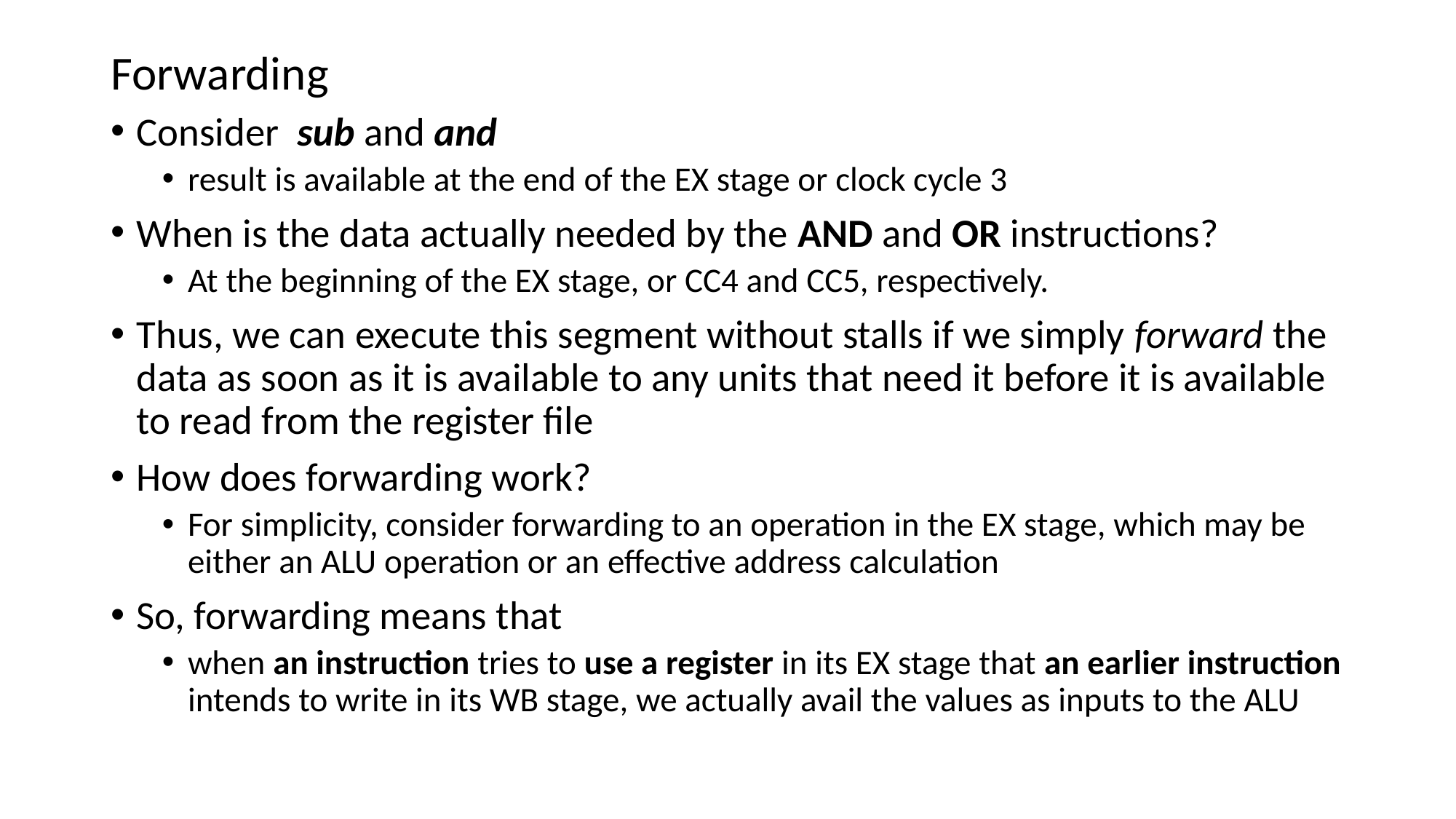

# Forwarding
Consider  sub and and
result is available at the end of the EX stage or clock cycle 3
When is the data actually needed by the AND and OR instructions?
At the beginning of the EX stage, or CC4 and CC5, respectively.
Thus, we can execute this segment without stalls if we simply forward the data as soon as it is available to any units that need it before it is available to read from the register file
How does forwarding work?
For simplicity, consider forwarding to an operation in the EX stage, which may be either an ALU operation or an effective address calculation
So, forwarding means that
when an instruction tries to use a register in its EX stage that an earlier instruction intends to write in its WB stage, we actually avail the values as inputs to the ALU